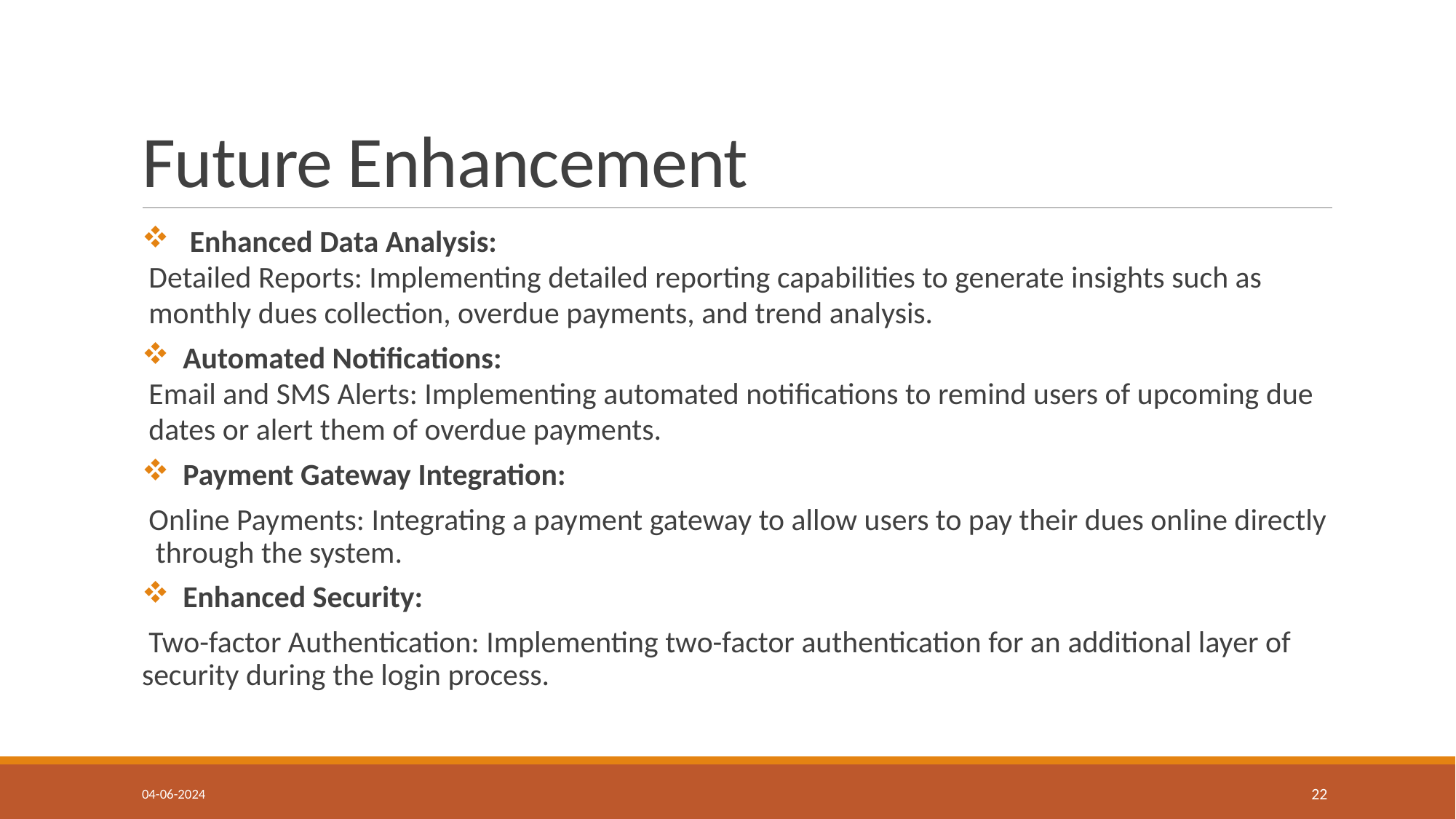

# Future Enhancement
 Enhanced Data Analysis:
Detailed Reports: Implementing detailed reporting capabilities to generate insights such as
monthly dues collection, overdue payments, and trend analysis.
Automated Notifications:
Email and SMS Alerts: Implementing automated notifications to remind users of upcoming due
dates or alert them of overdue payments.
Payment Gateway Integration:
Online Payments: Integrating a payment gateway to allow users to pay their dues online directly   through the system.
Enhanced Security:
Two-factor Authentication: Implementing two-factor authentication for an additional layer of security during the login process.

04-06-2024
22